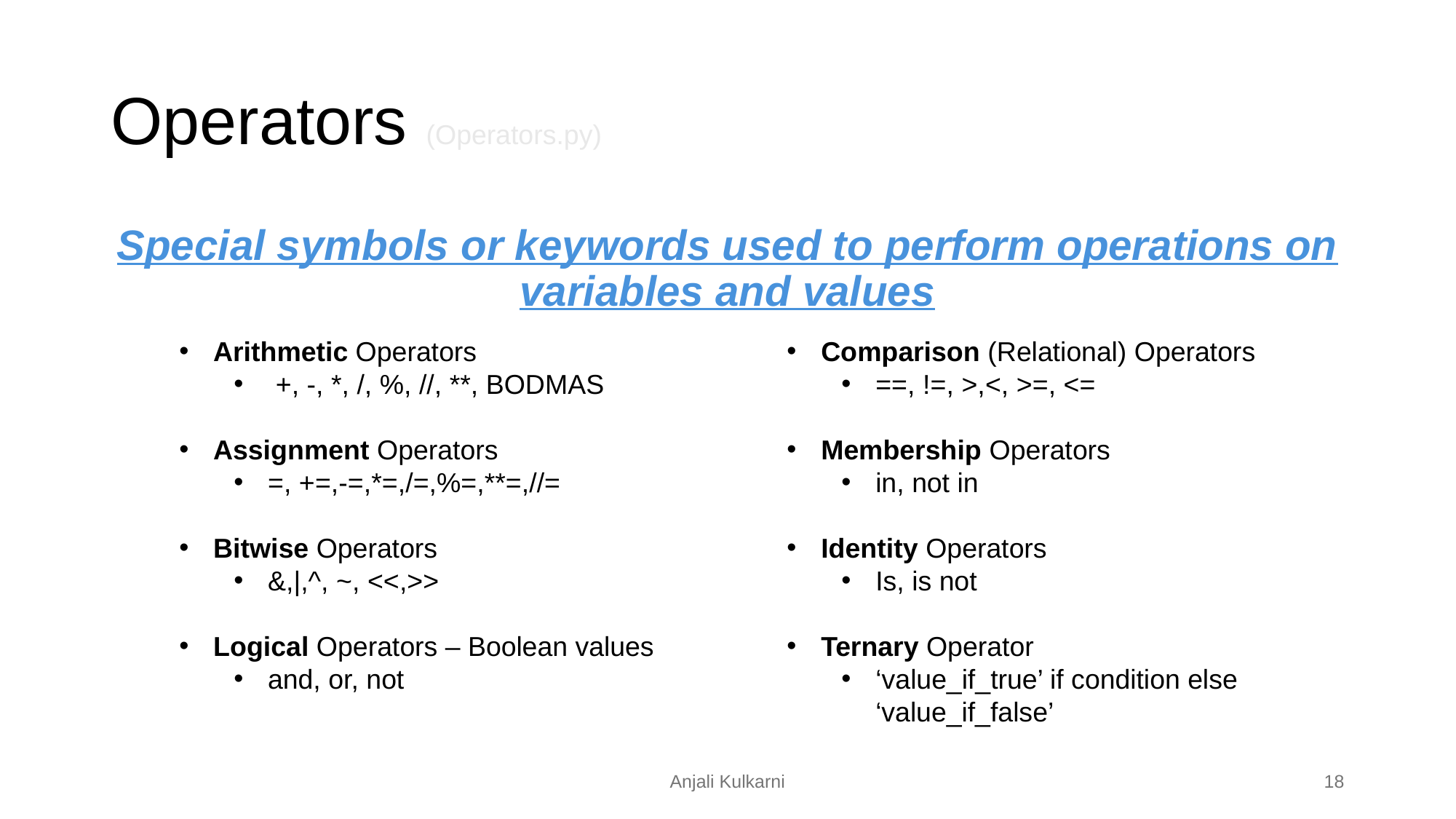

# Operators (Operators.py)
Special symbols or keywords used to perform operations on variables and values

Arithmetic Operators
 +, -, *, /, %, //, **, BODMAS

Assignment Operators
=, +=,-=,*=,/=,%=,**=,//=

Bitwise Operators
&,|,^, ~, <<,>>

Logical Operators – Boolean values
and, or, not

Comparison (Relational) Operators
==, !=, >,<, >=, <=

Membership Operators
in, not in

Identity Operators
Is, is not

Ternary Operator
‘value_if_true’ if condition else ‘value_if_false’
Anjali Kulkarni
18